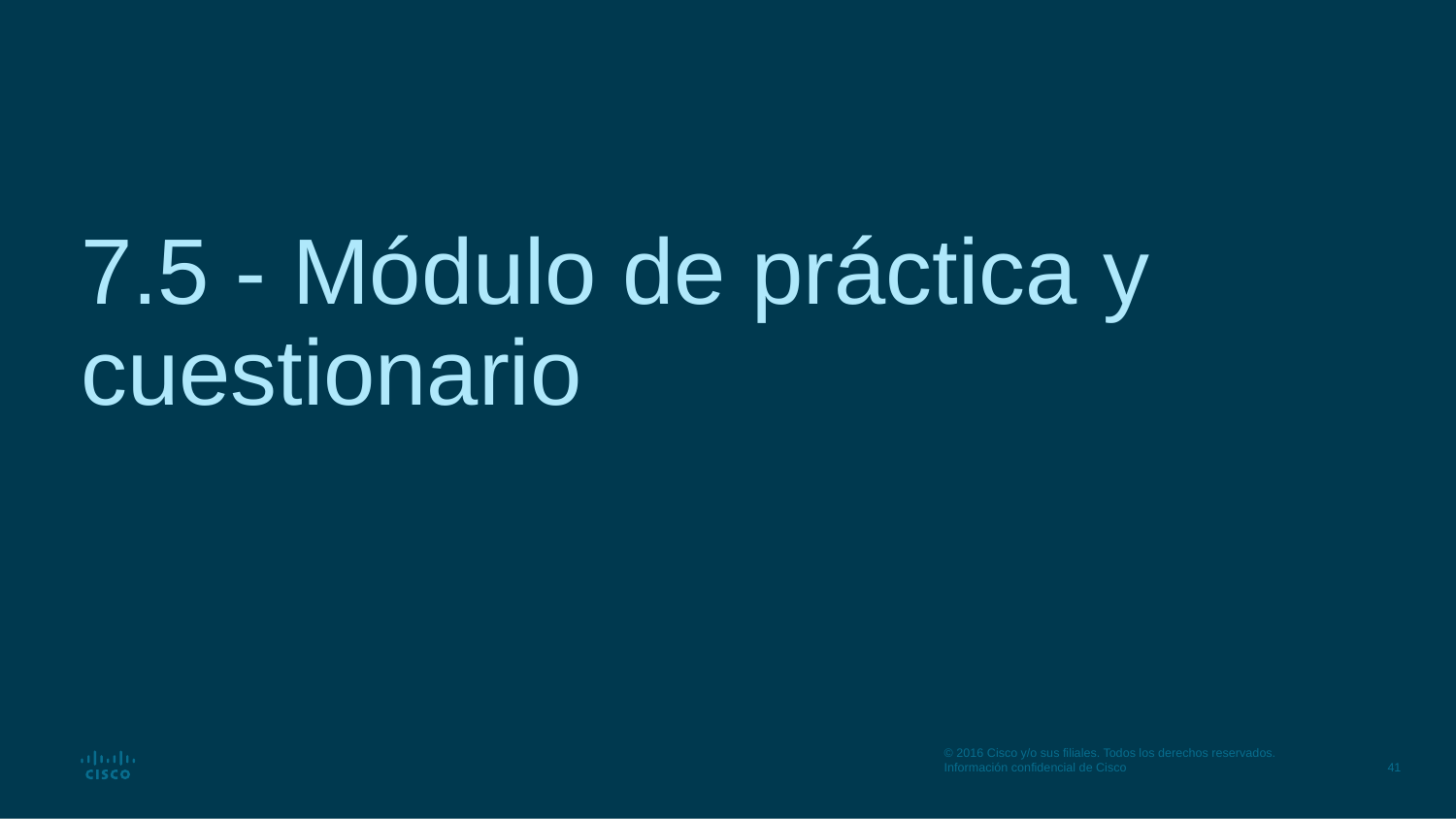

# 7.5 - Módulo de práctica y cuestionario